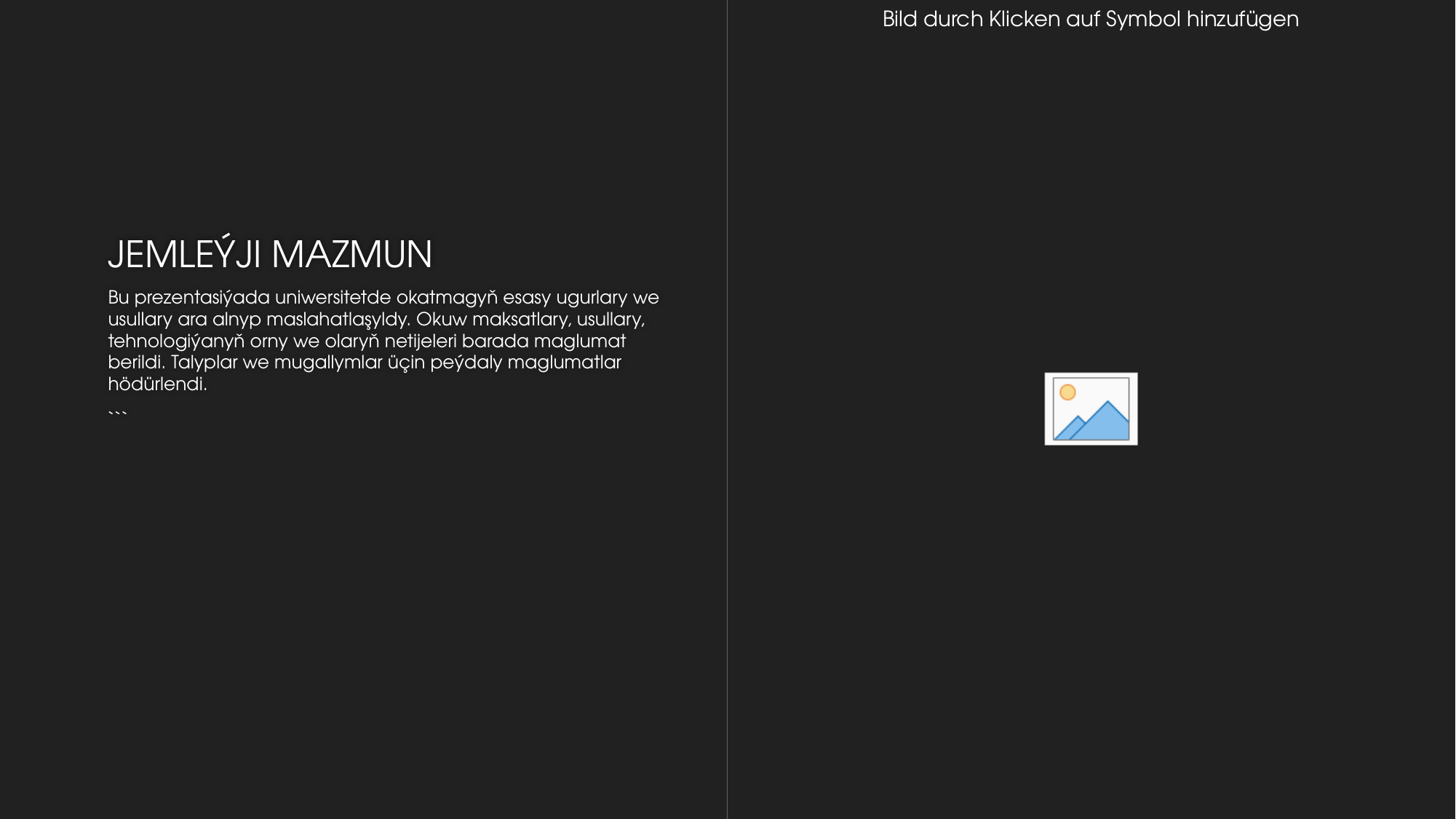

# JEMLEÝJI MAZMUN
Bu prezentasiýada uniwersitetde okatmagyň esasy ugurlary we usullary ara alnyp maslahatlaşyldy. Okuw maksatlary, usullary, tehnologiýanyň orny we olaryň netijeleri barada maglumat berildi. Talyplar we mugallymlar üçin peýdaly maglumatlar hödürlendi.
```